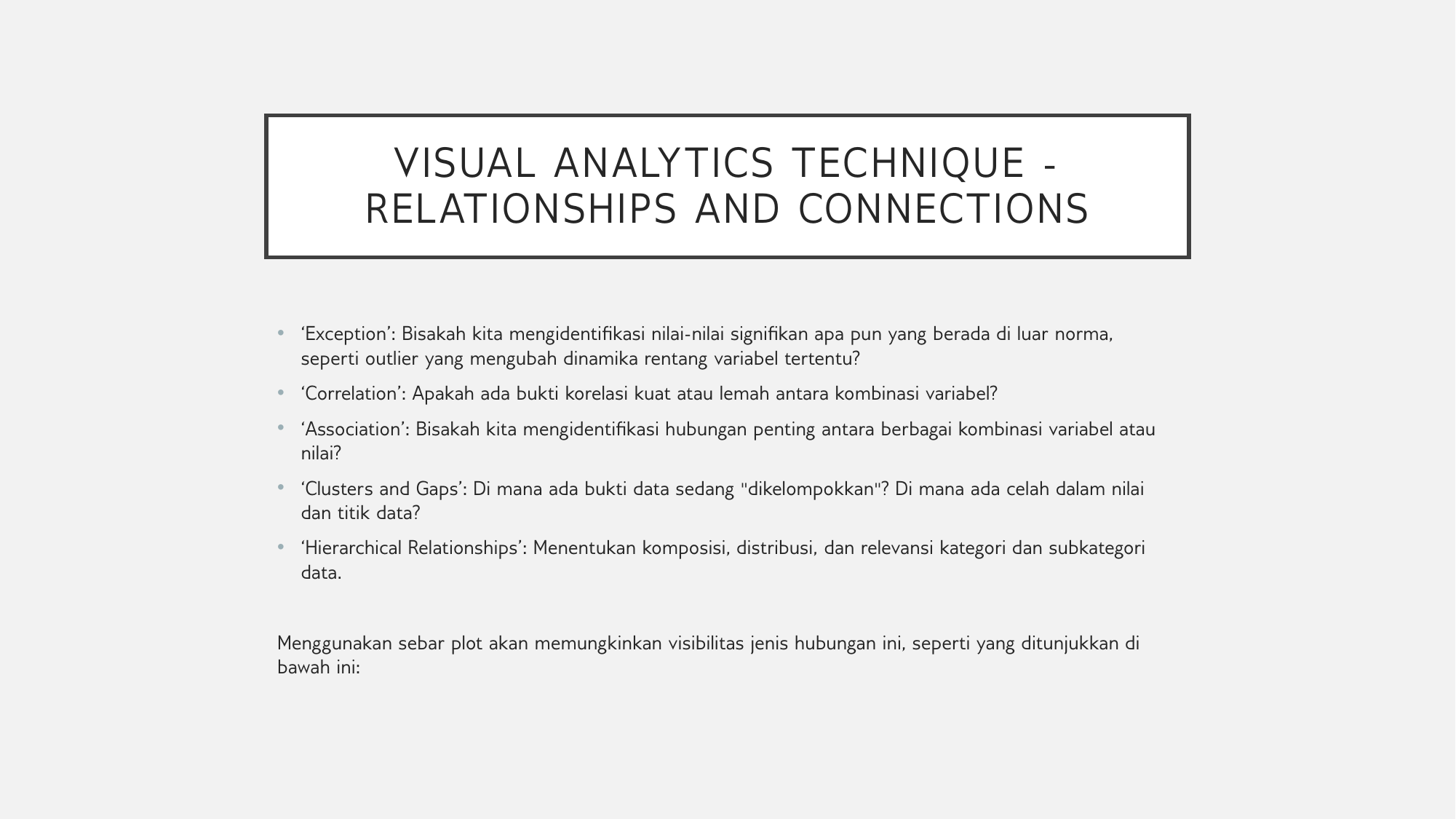

# Visual Analytics Technique - Relationships and Connections
‘Exception’: Bisakah kita mengidentifikasi nilai-nilai signifikan apa pun yang berada di luar norma, seperti outlier yang mengubah dinamika rentang variabel tertentu?
‘Correlation’: Apakah ada bukti korelasi kuat atau lemah antara kombinasi variabel?
‘Association’: Bisakah kita mengidentifikasi hubungan penting antara berbagai kombinasi variabel atau nilai?
‘Clusters and Gaps’: Di mana ada bukti data sedang "dikelompokkan"? Di mana ada celah dalam nilai dan titik data?
‘Hierarchical Relationships’: Menentukan komposisi, distribusi, dan relevansi kategori dan subkategori data.

Menggunakan sebar plot akan memungkinkan visibilitas jenis hubungan ini, seperti yang ditunjukkan di bawah ini: